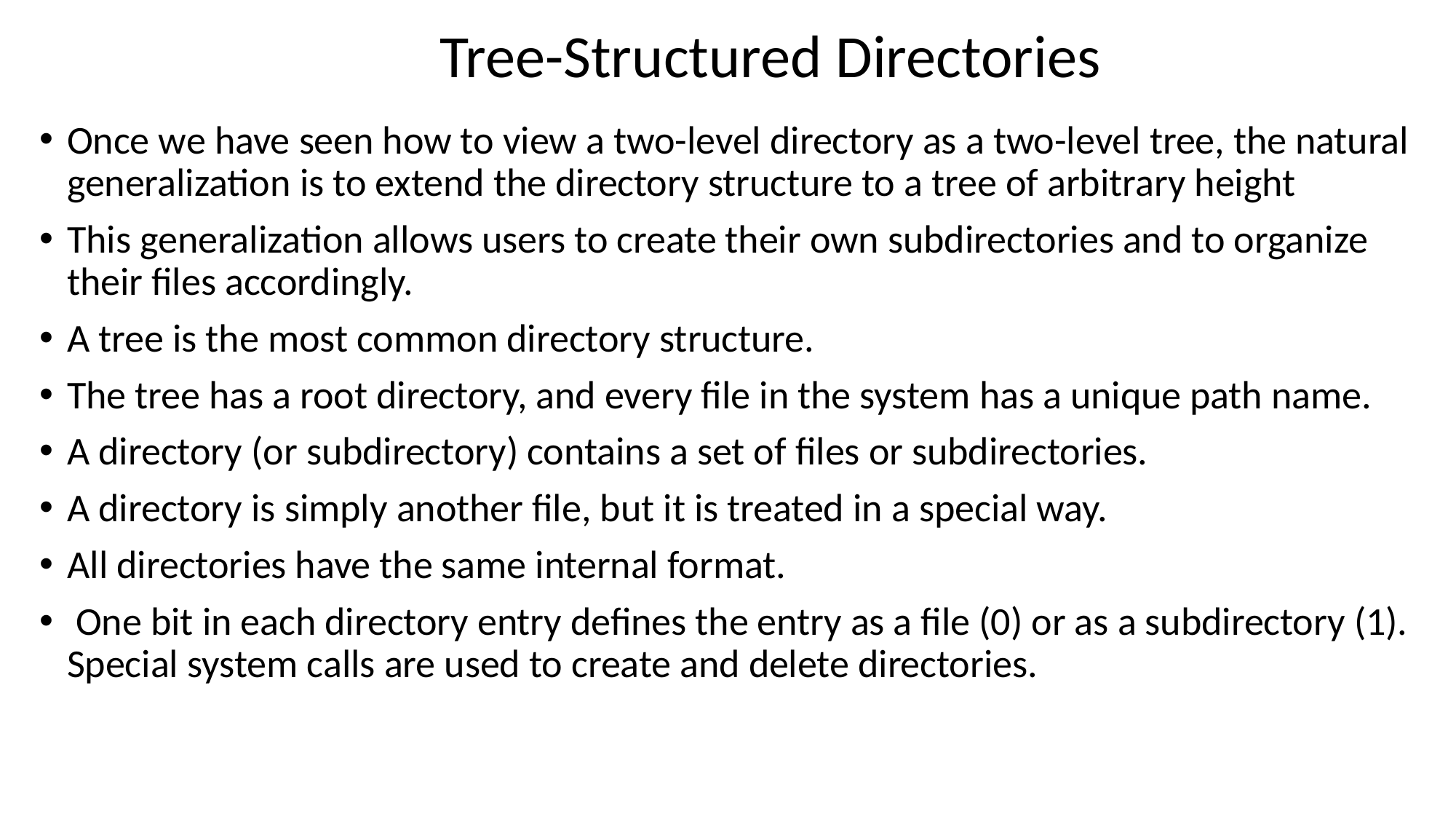

# Tree-Structured Directories
Once we have seen how to view a two-level directory as a two-level tree, the natural generalization is to extend the directory structure to a tree of arbitrary height
This generalization allows users to create their own subdirectories and to organize their files accordingly.
A tree is the most common directory structure.
The tree has a root directory, and every file in the system has a unique path name.
A directory (or subdirectory) contains a set of files or subdirectories.
A directory is simply another file, but it is treated in a special way.
All directories have the same internal format.
 One bit in each directory entry defines the entry as a file (0) or as a subdirectory (1). Special system calls are used to create and delete directories.